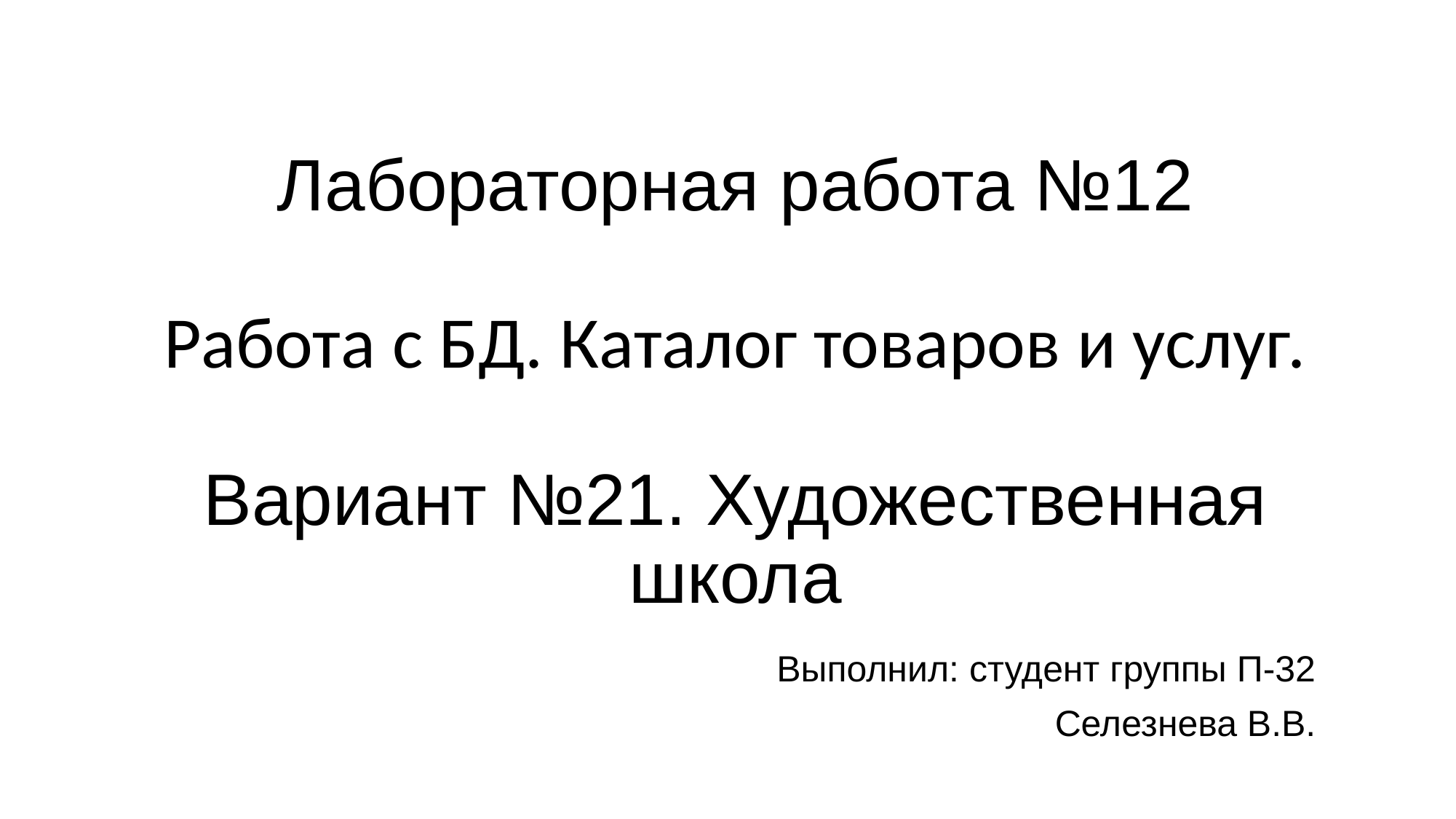

# Лабораторная работа №12 Работа с БД. Каталог товаров и услуг. Вариант №21. Художественная школа
Выполнил: студент группы П-32
Селезнева В.В.